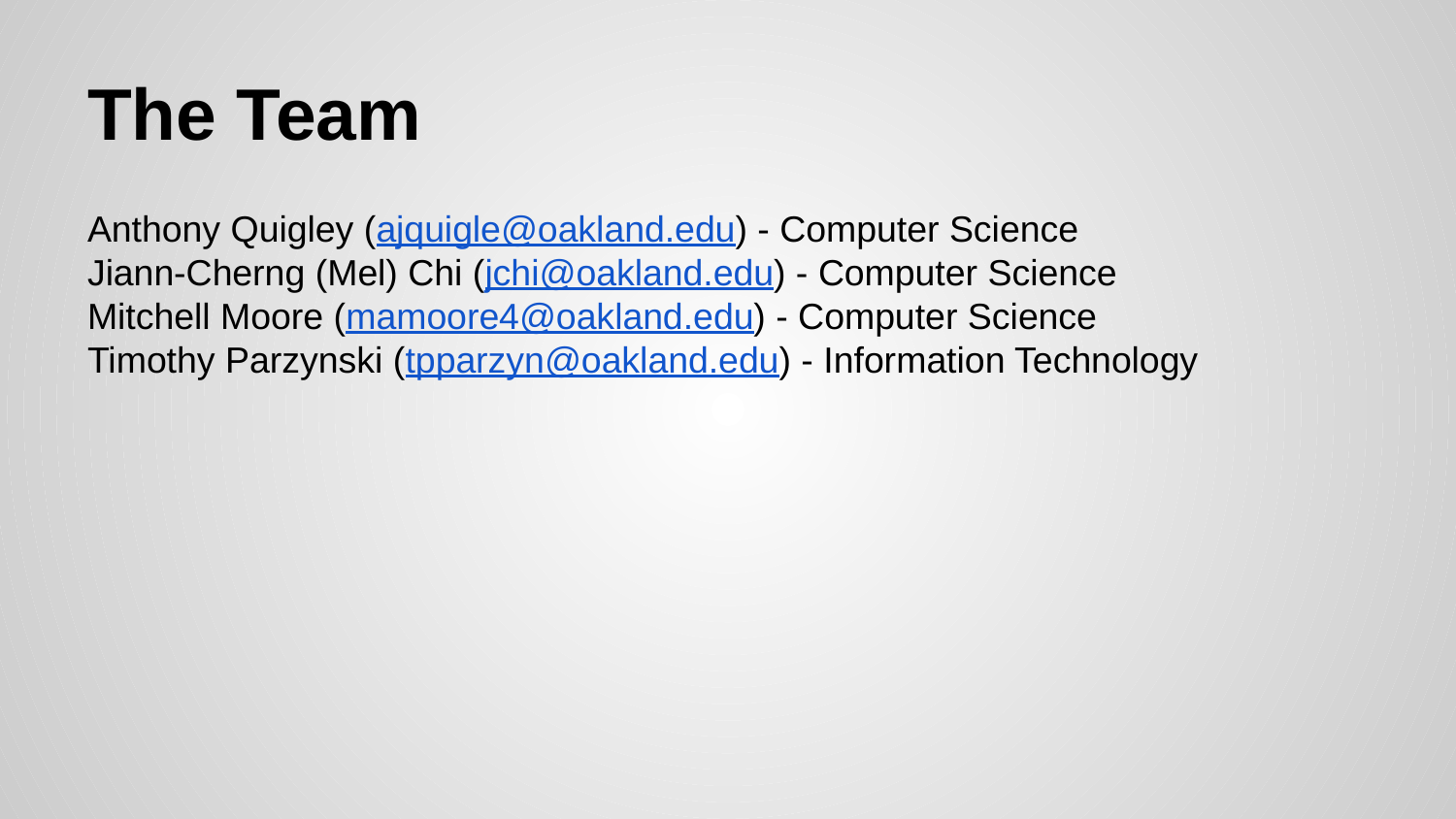

# The Team
Anthony Quigley (ajquigle@oakland.edu) - Computer Science
Jiann-Cherng (Mel) Chi (jchi@oakland.edu) - Computer Science
Mitchell Moore (mamoore4@oakland.edu) - Computer Science
Timothy Parzynski (tpparzyn@oakland.edu) - Information Technology